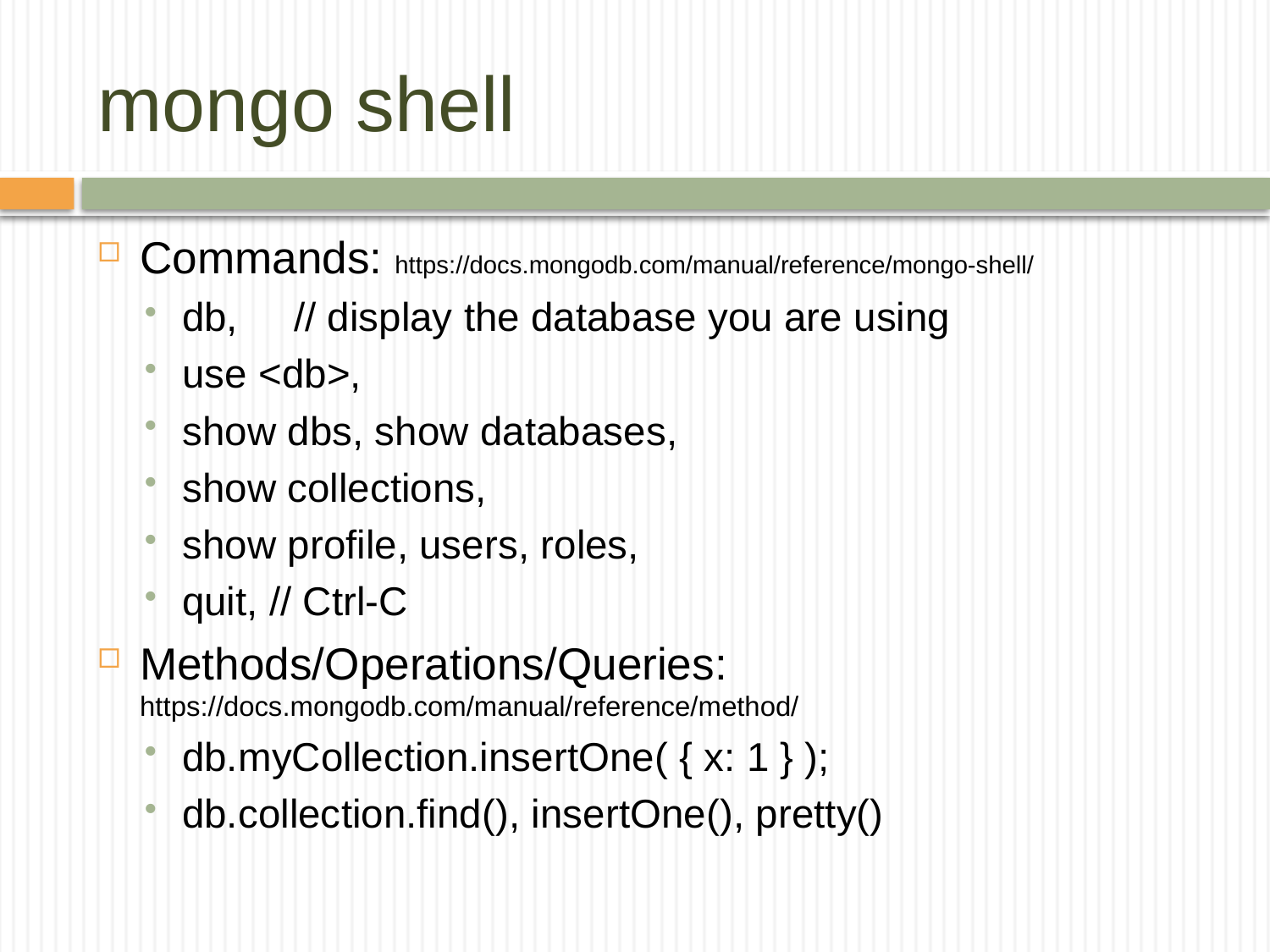

# mongo shell
Commands: https://docs.mongodb.com/manual/reference/mongo-shell/
db, 	// display the database you are using
use <db>,
show dbs, show databases,
show collections,
show profile, users, roles,
quit, // Ctrl-C
Methods/Operations/Queries: https://docs.mongodb.com/manual/reference/method/
db.myCollection.insertOne( { x: 1 } );
db.collection.find(), insertOne(), pretty()